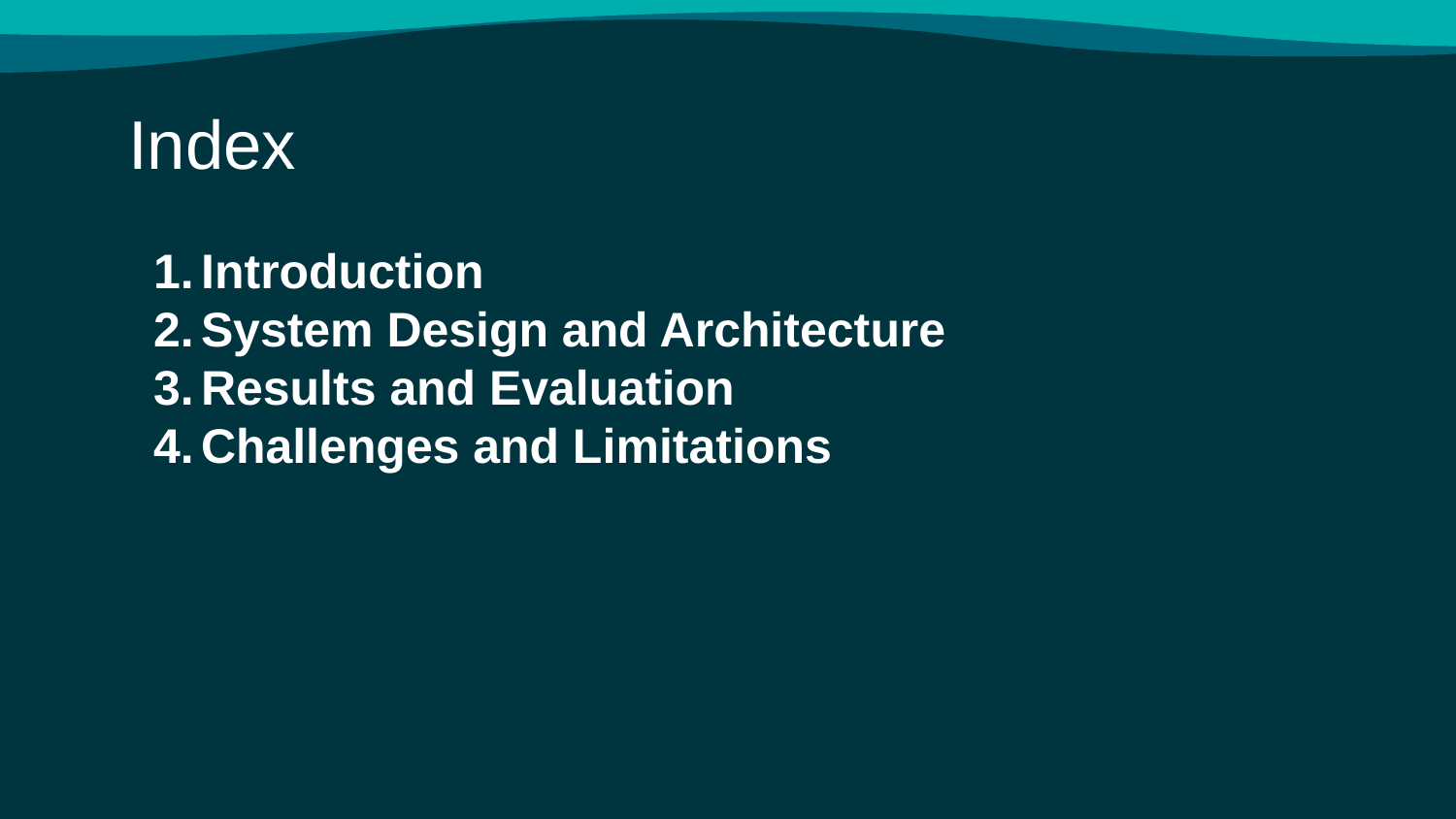

# Index
Introduction
System Design and Architecture
Results and Evaluation
Challenges and Limitations